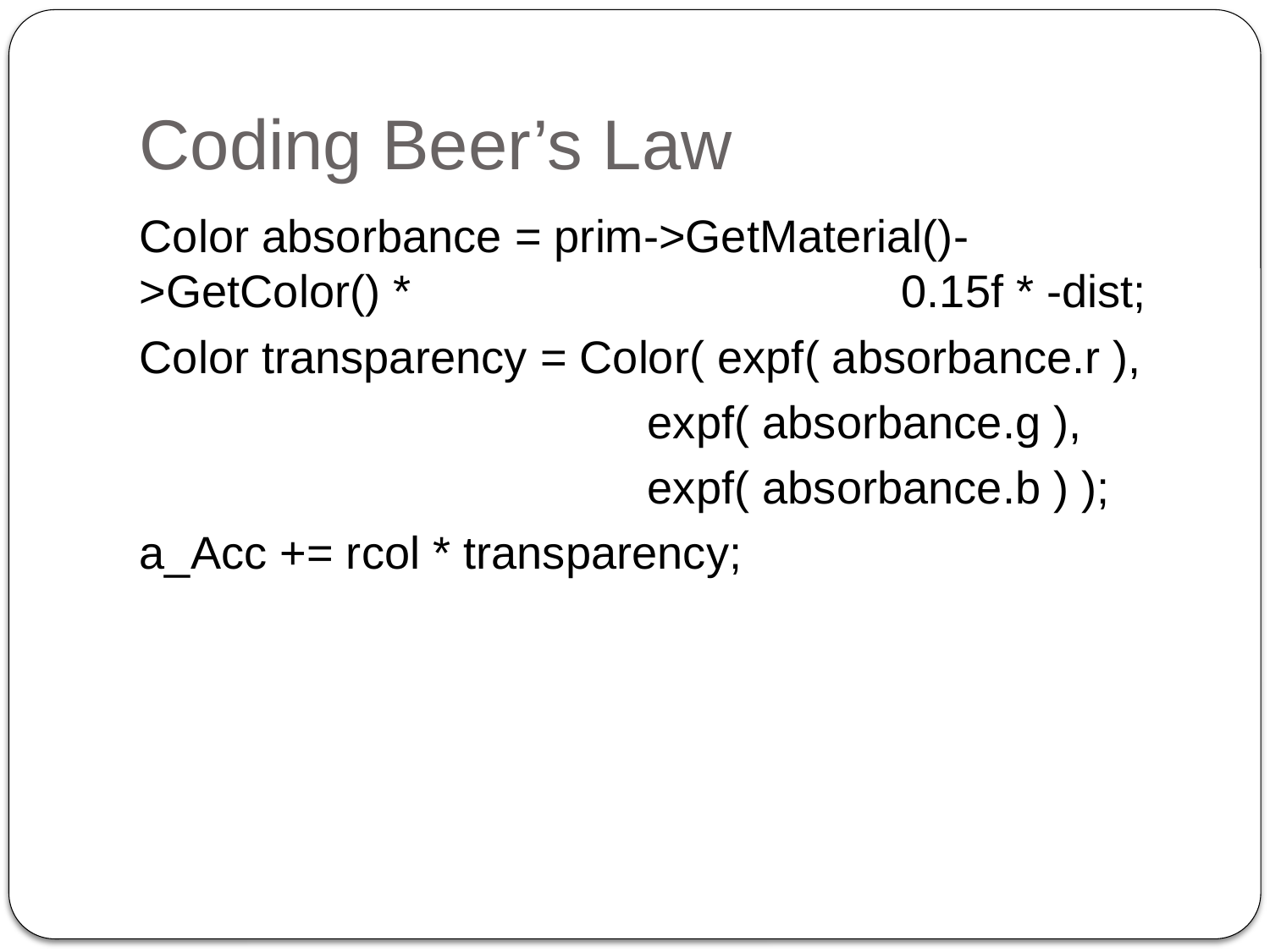

# Coding Beer’s Law
Color absorbance = prim->GetMaterial()->GetColor() * 				0.15f * -dist;
Color transparency = Color( expf( absorbance.r ),
				expf( absorbance.g ),
				expf( absorbance.b ) );
a_Acc += rcol * transparency;